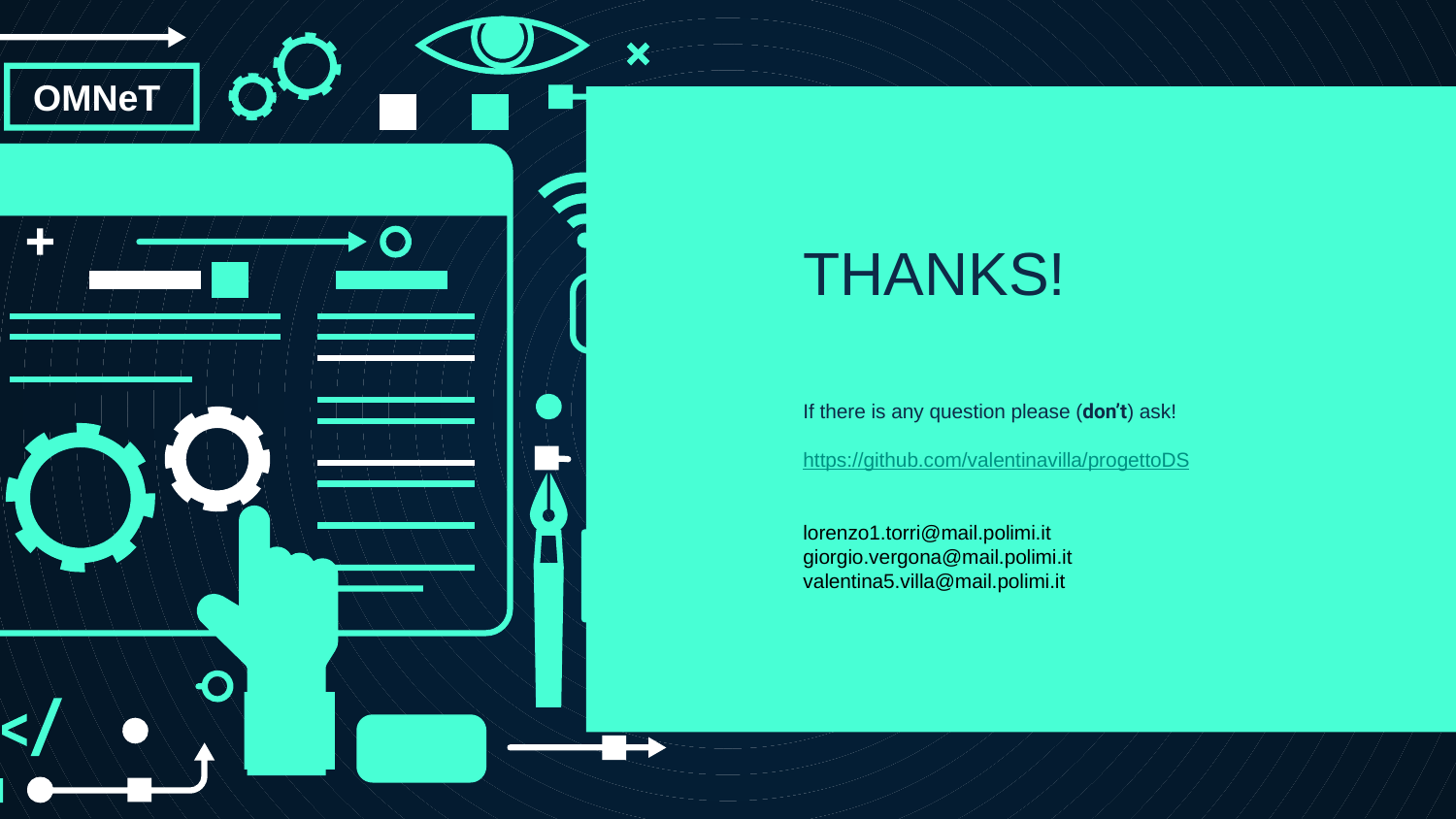

OMNeT

# THANKS!

C++

If there is any question please (don’t) ask!

https://github.com/valentinavilla/progettoDS

lorenzo1.torri@mail.polimi.it
giorgio.vergona@mail.polimi.it
valentina5.villa@mail.polimi.it